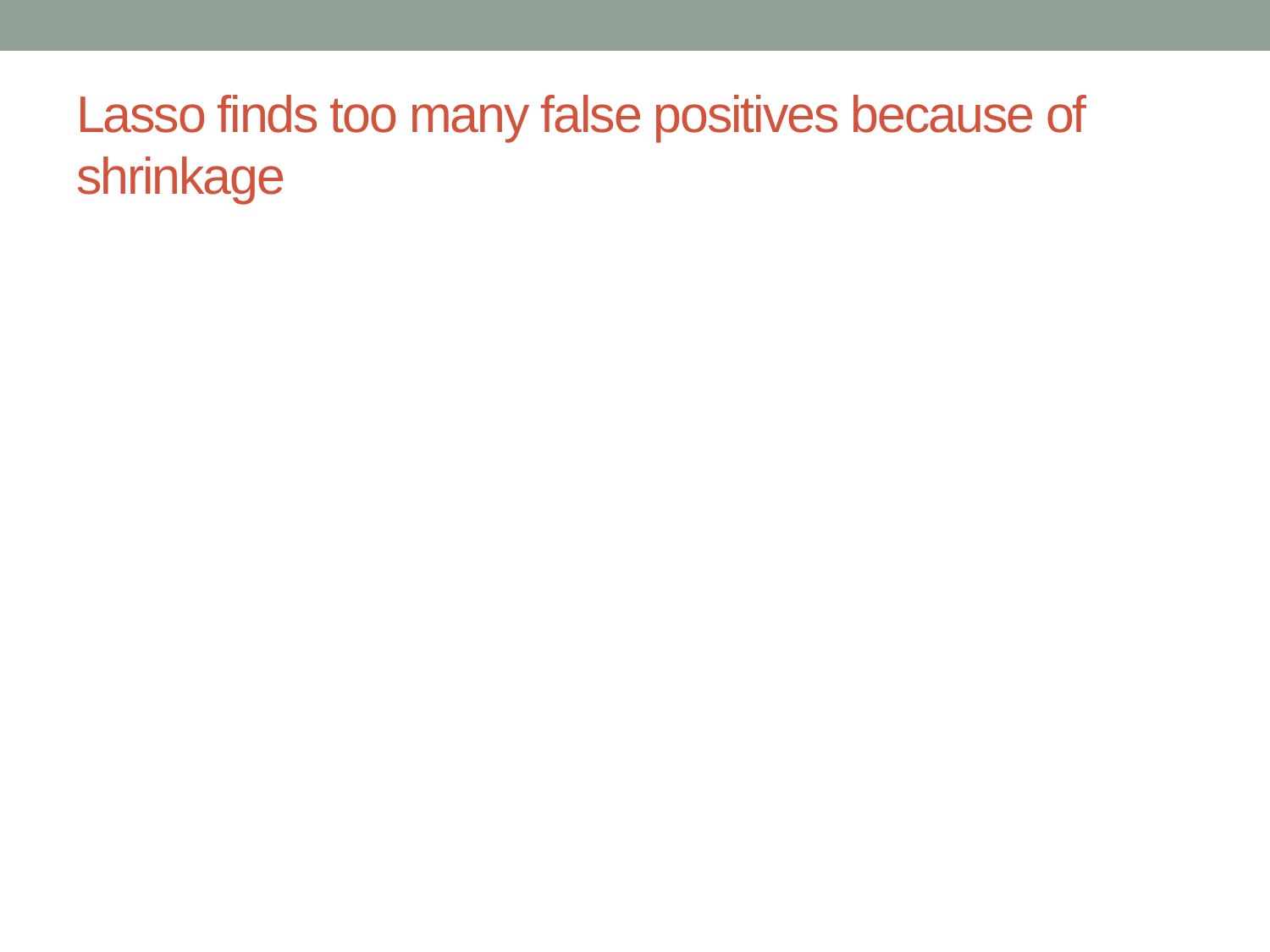

# Lasso finds too many false positives because of shrinkage